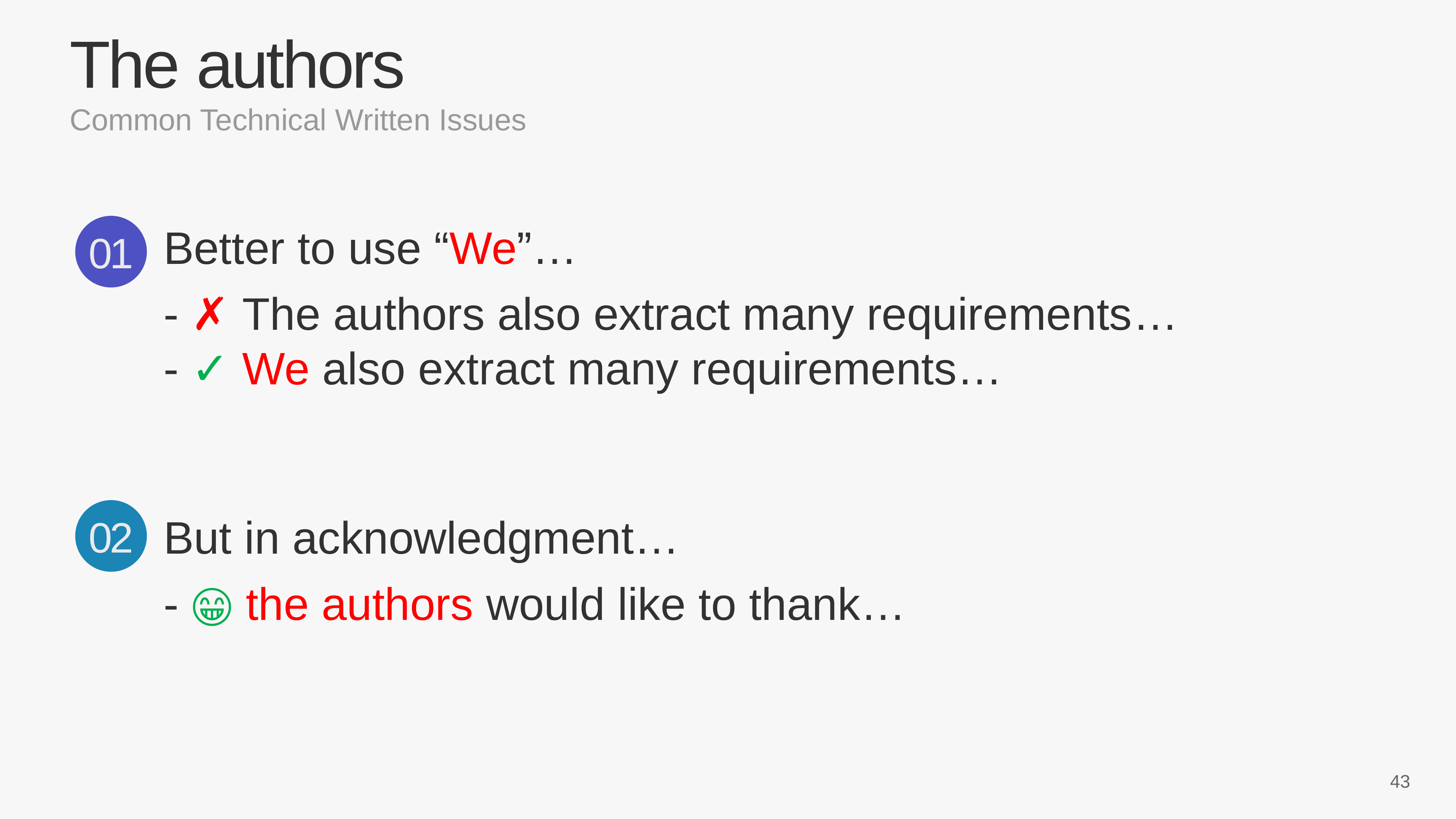

The authors
Common Technical Written Issues
Better to use “We”…
01
- ✗ The authors also extract many requirements…
- ✓ We also extract many requirements…
02
But in acknowledgment…
- 😁 the authors would like to thank…
43